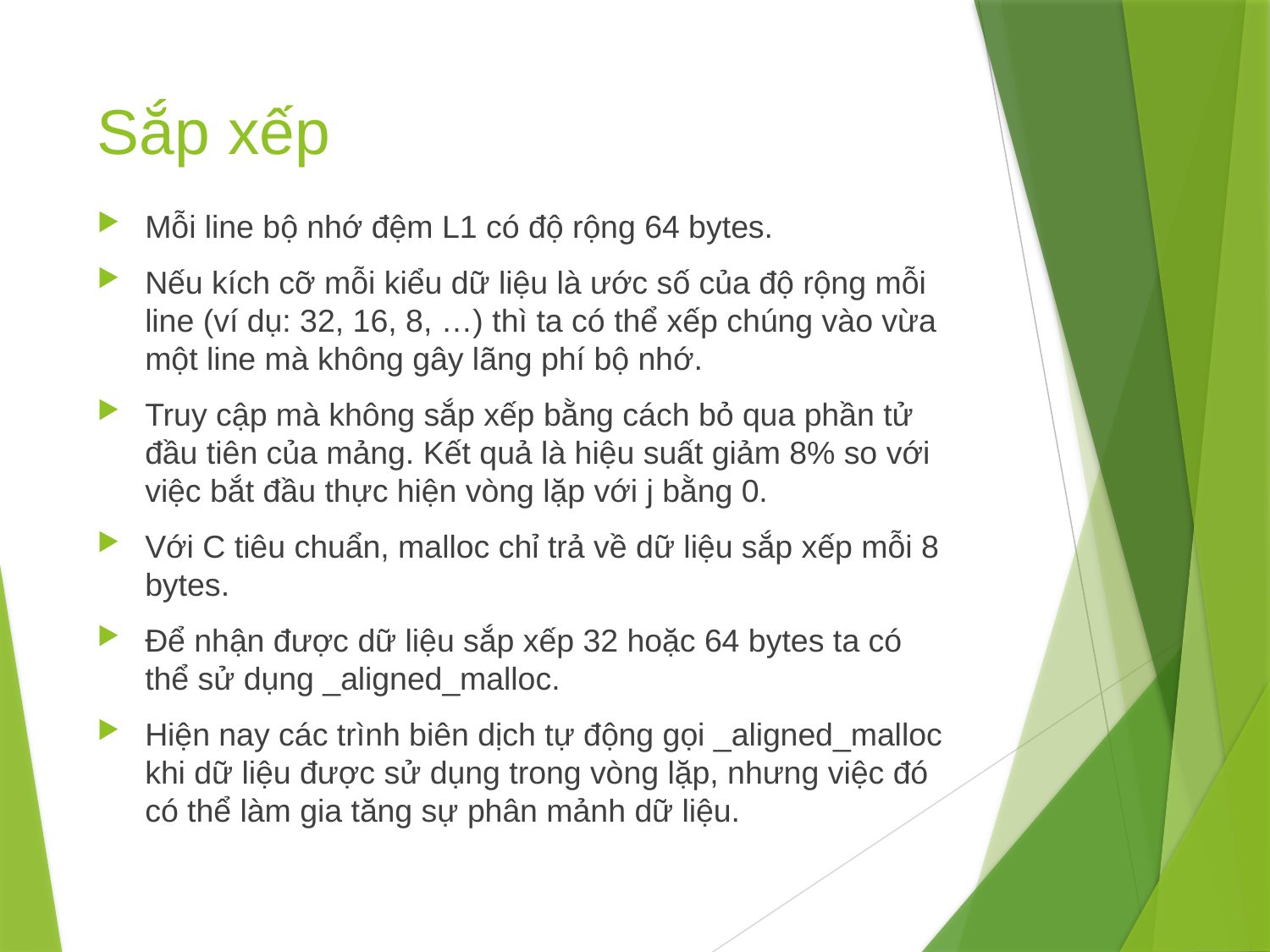

# Sắp xếp
Mỗi line bộ nhớ đệm L1 có độ rộng 64 bytes.
Nếu kích cỡ mỗi kiểu dữ liệu là ước số của độ rộng mỗi line (ví dụ: 32, 16, 8, …) thì ta có thể xếp chúng vào vừa một line mà không gây lãng phí bộ nhớ.
Truy cập mà không sắp xếp bằng cách bỏ qua phần tử đầu tiên của mảng. Kết quả là hiệu suất giảm 8% so với việc bắt đầu thực hiện vòng lặp với j bằng 0.
Với C tiêu chuẩn, malloc chỉ trả về dữ liệu sắp xếp mỗi 8 bytes.
Để nhận được dữ liệu sắp xếp 32 hoặc 64 bytes ta có thể sử dụng _aligned_malloc.
Hiện nay các trình biên dịch tự động gọi _aligned_malloc khi dữ liệu được sử dụng trong vòng lặp, nhưng việc đó có thể làm gia tăng sự phân mảnh dữ liệu.